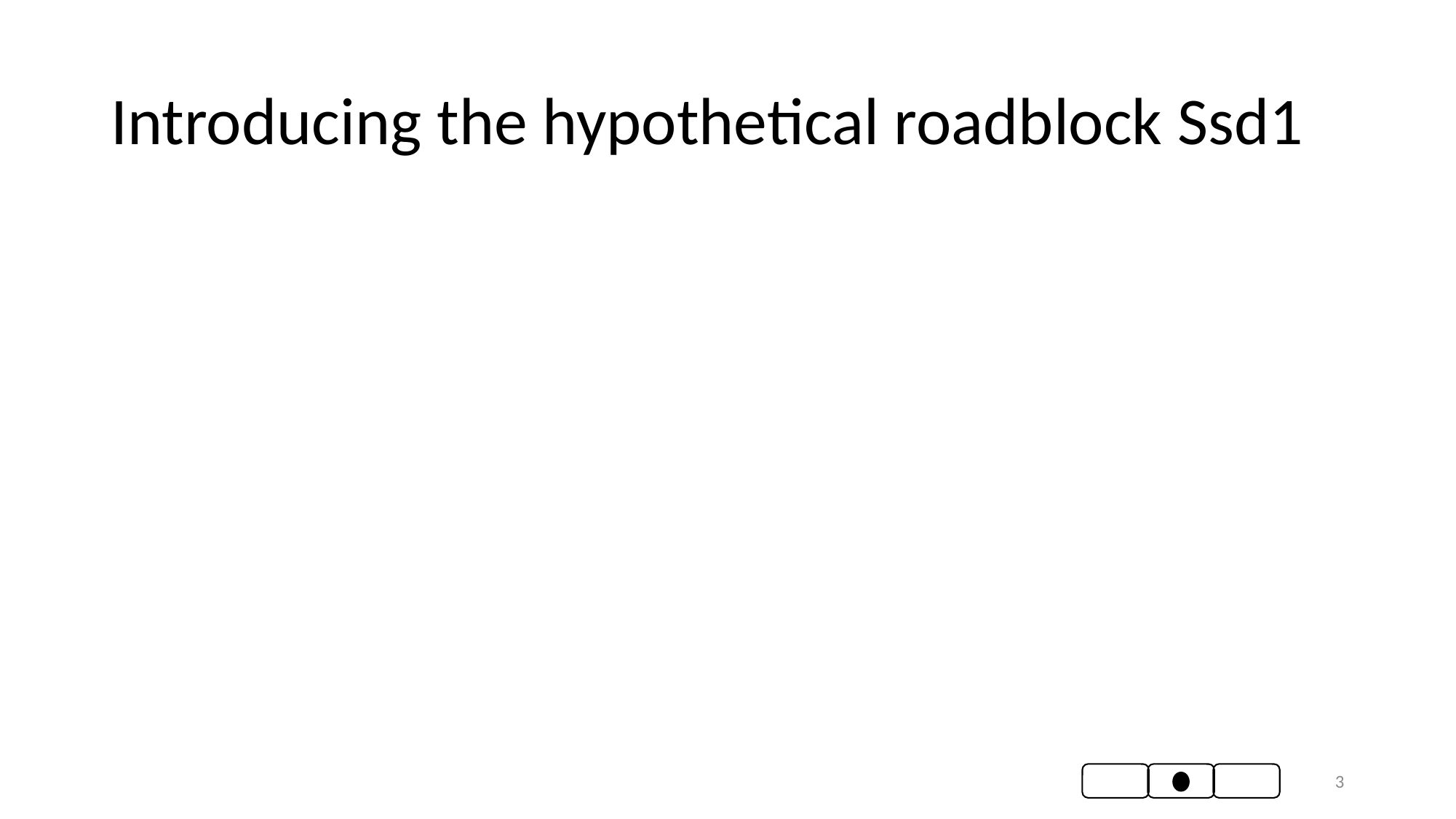

# Introducing the hypothetical roadblock Ssd1

3